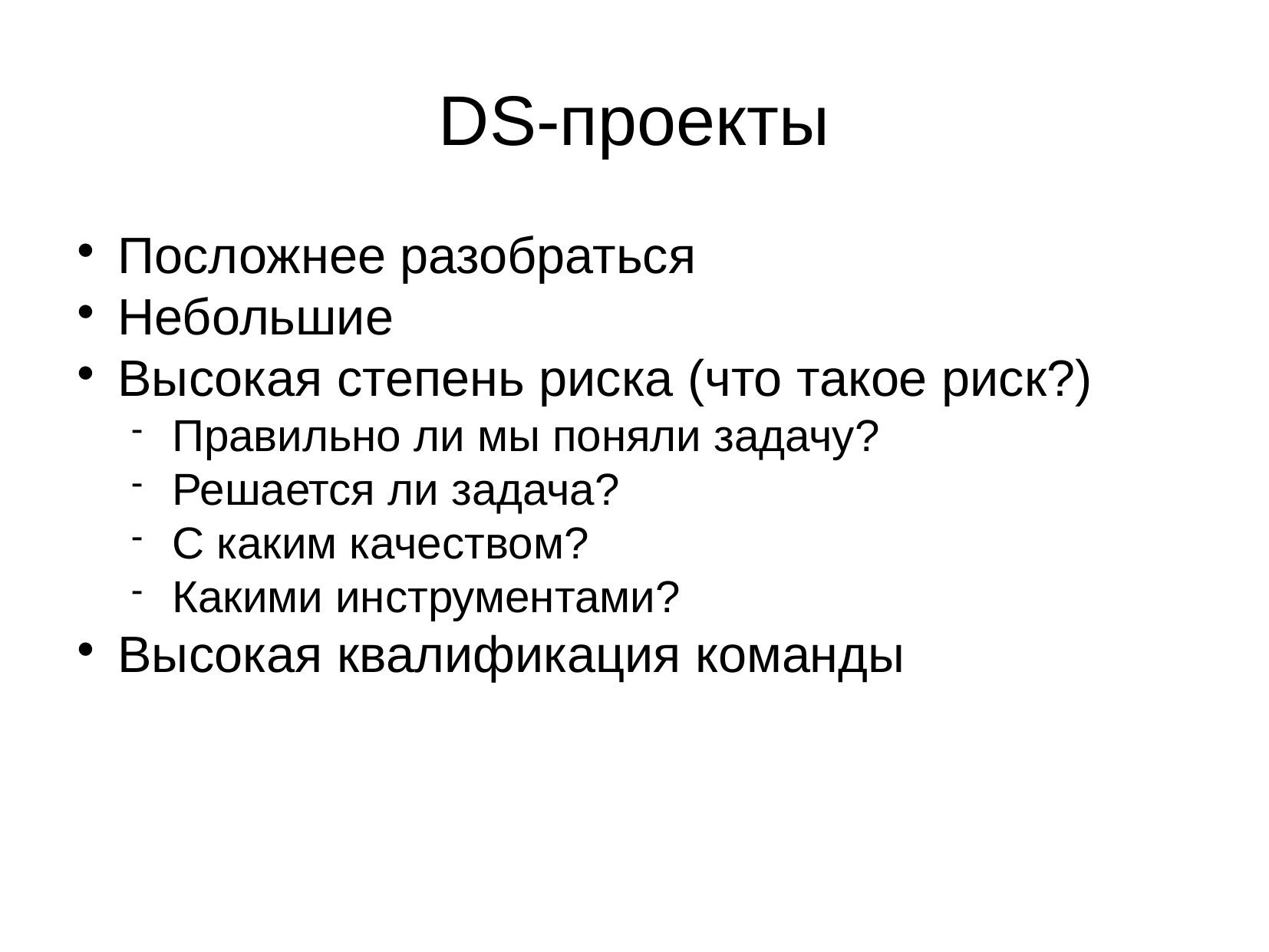

DS-проекты
Посложнее разобраться
Небольшие
Высокая степень риска (что такое риск?)
Правильно ли мы поняли задачу?
Решается ли задача?
С каким качеством?
Какими инструментами?
Высокая квалификация команды